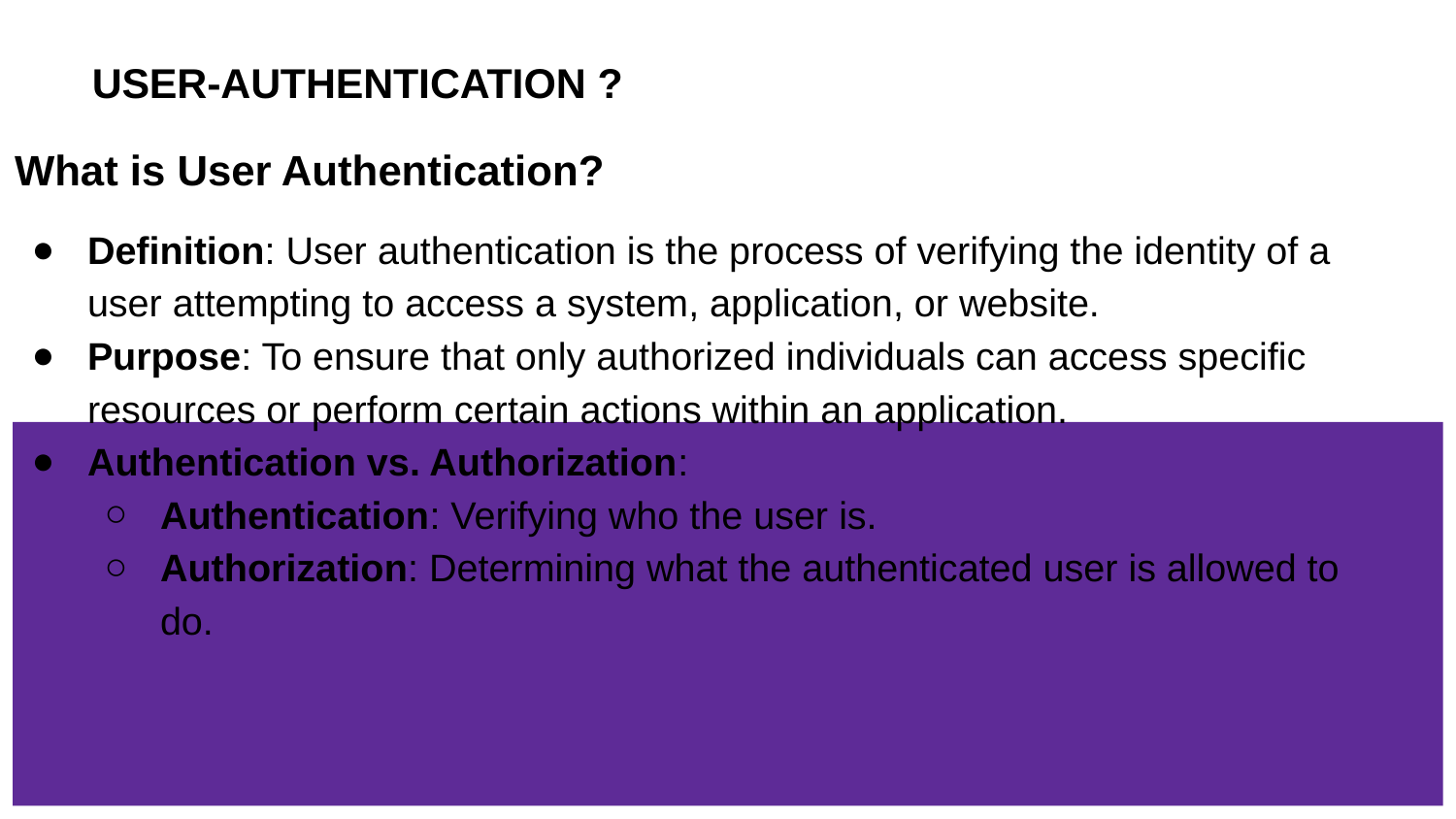

# USER-AUTHENTICATION ?
What is User Authentication?
Definition: User authentication is the process of verifying the identity of a user attempting to access a system, application, or website.
Purpose: To ensure that only authorized individuals can access specific resources or perform certain actions within an application.
Authentication vs. Authorization:
Authentication: Verifying who the user is.
Authorization: Determining what the authenticated user is allowed to do.